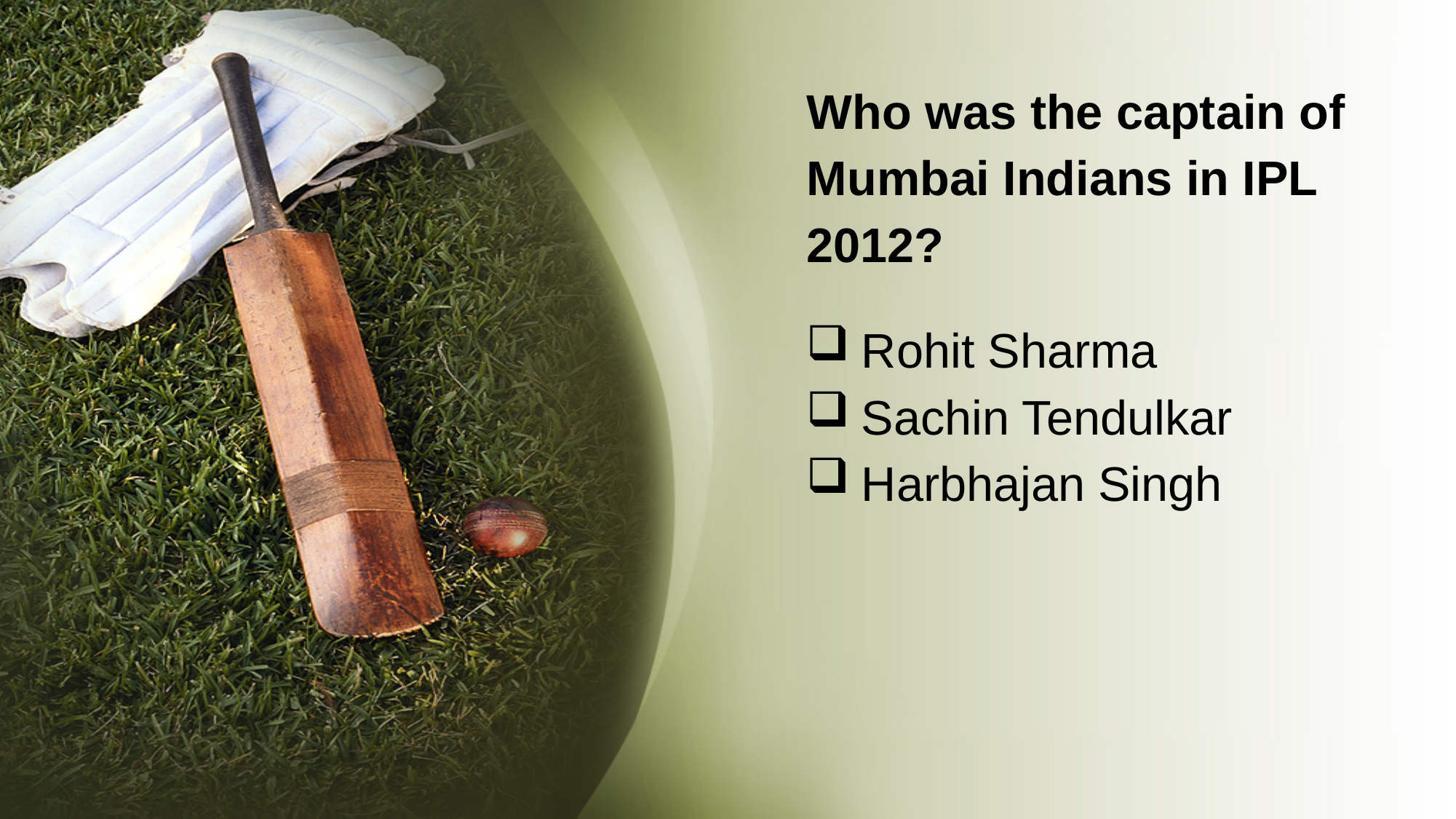

# Who was the captain of Mumbai Indians in IPL 2012?
Rohit Sharma
Sachin Tendulkar
Harbhajan Singh